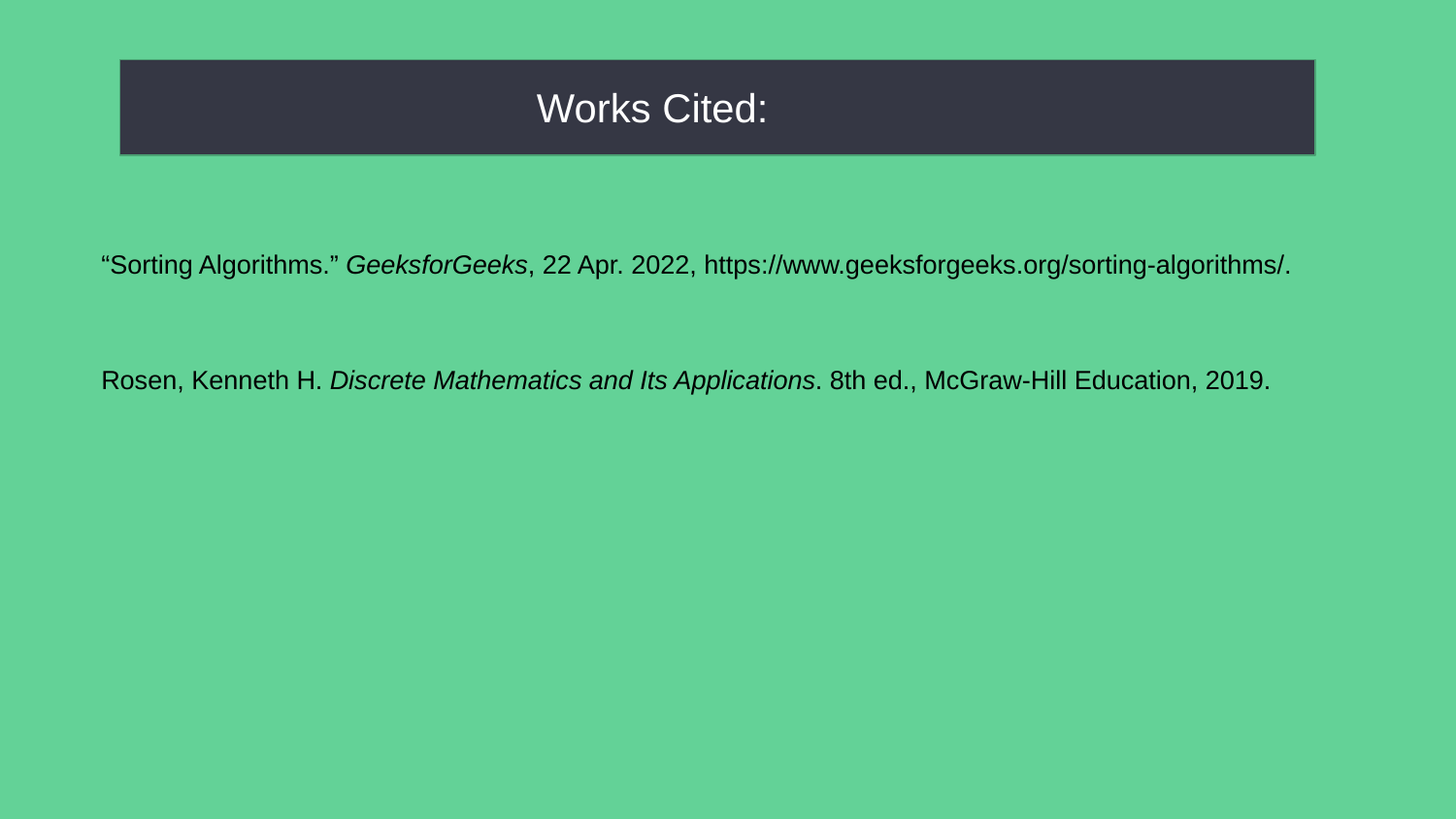

Works Cited:
# “Sorting Algorithms.” GeeksforGeeks, 22 Apr. 2022, https://www.geeksforgeeks.org/sorting-algorithms/.

Rosen, Kenneth H. Discrete Mathematics and Its Applications. 8th ed., McGraw-Hill Education, 2019.